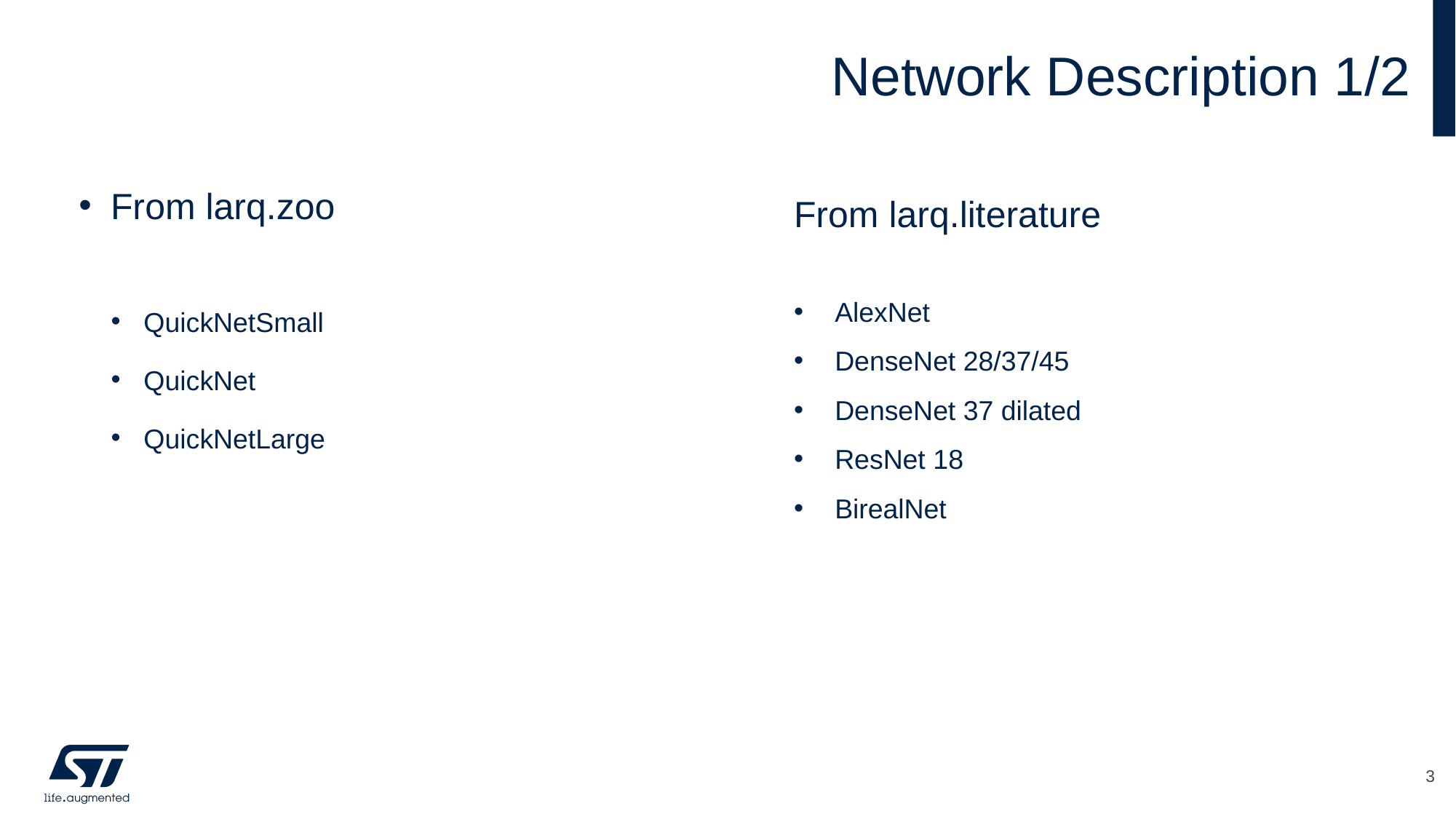

# Network Description 1/2
From larq.zoo

QuickNetSmall
QuickNet
QuickNetLarge

From larq.literature

AlexNet
DenseNet 28/37/45
DenseNet 37 dilated
ResNet 18
BirealNet

3